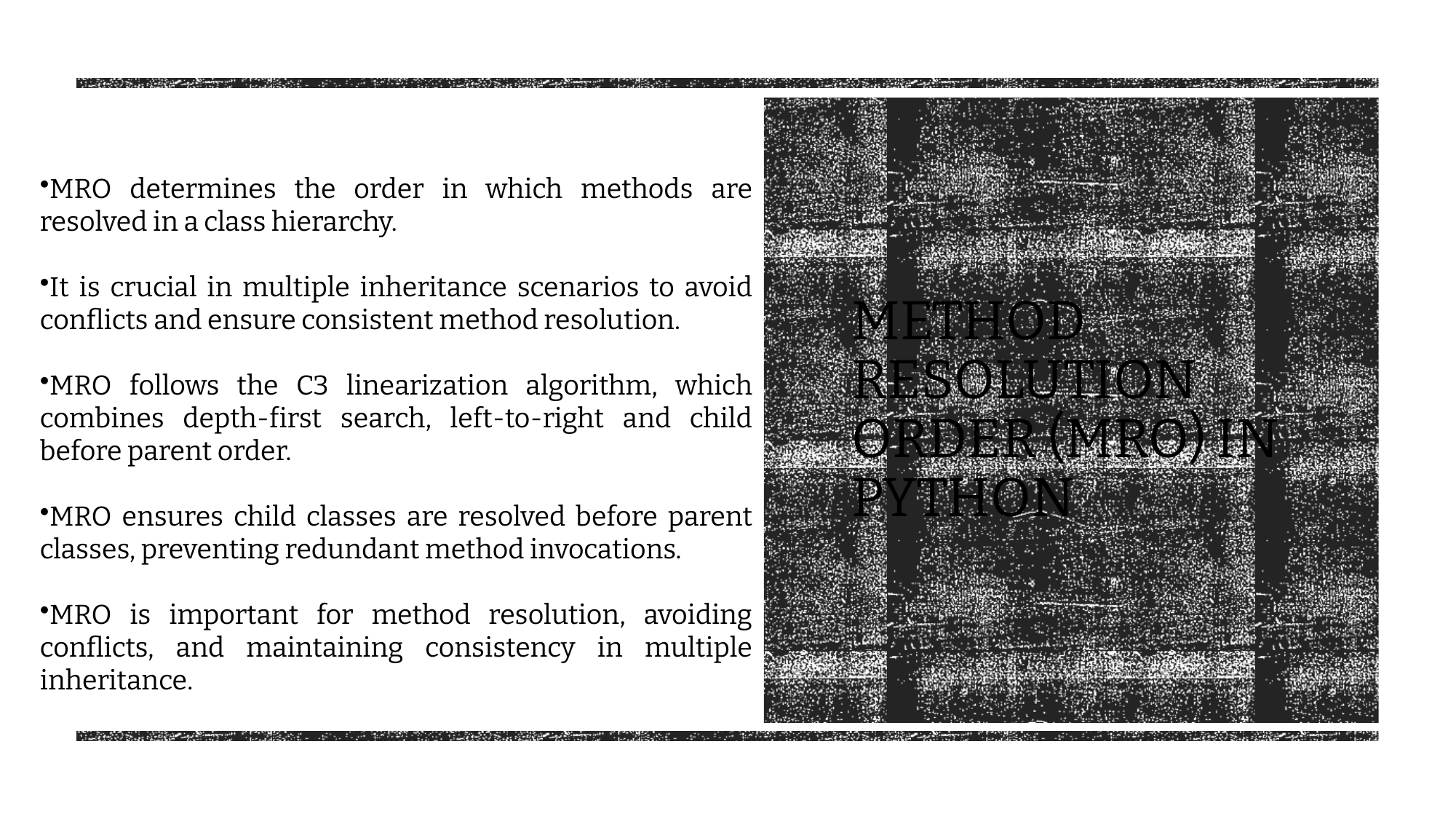

MRO determines the order in which methods are resolved in a class hierarchy.

It is crucial in multiple inheritance scenarios to avoid conflicts and ensure consistent method resolution.

MRO follows the C3 linearization algorithm, which combines depth-first search, left-to-right and child before parent order.

MRO ensures child classes are resolved before parent classes, preventing redundant method invocations.

MRO is important for method resolution, avoiding conflicts, and maintaining consistency in multiple inheritance.

# Method Resolution Order (MRO) in Python